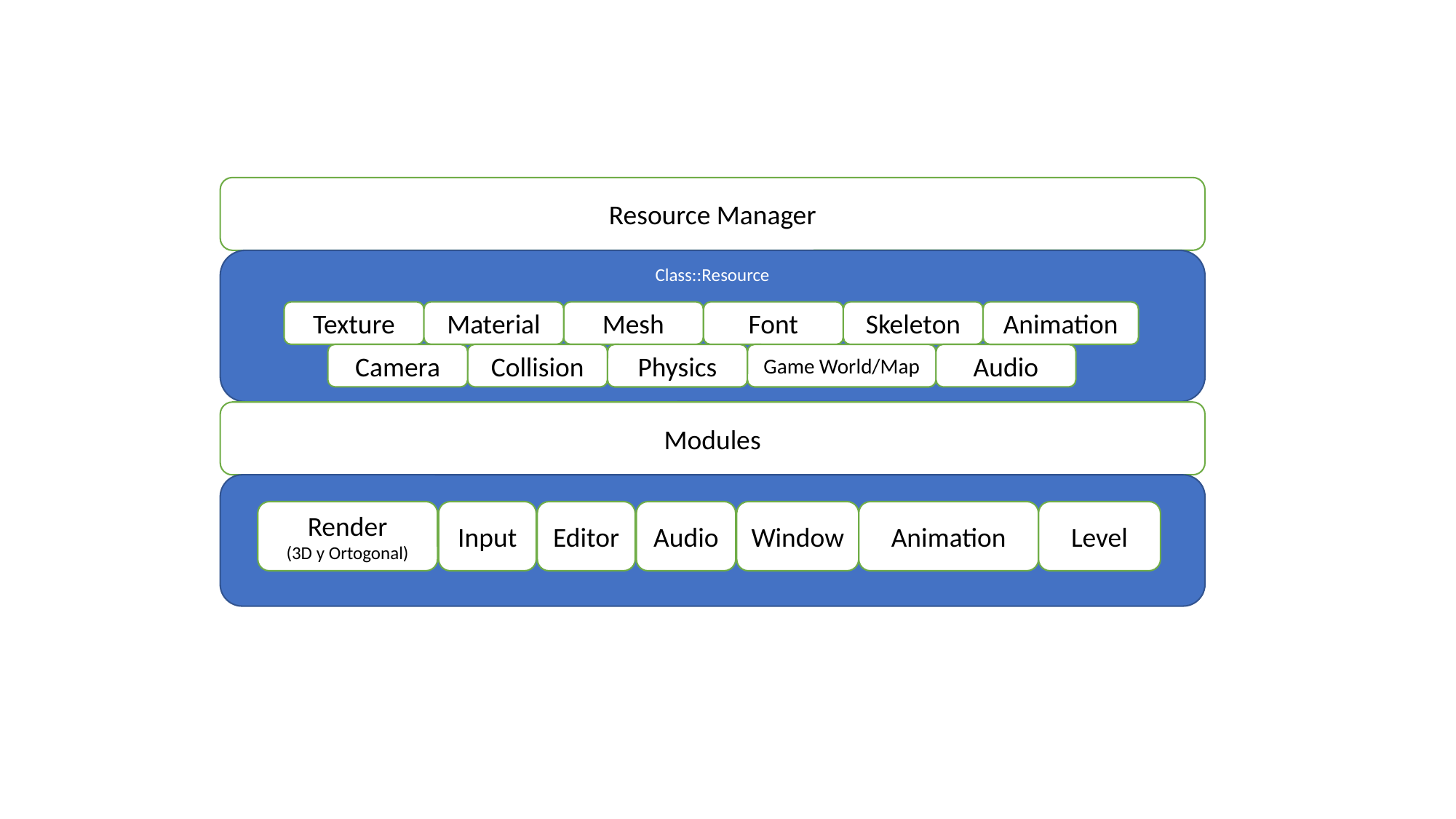

Resource Manager
Class::Resource
Mesh
Material
Animation
Texture
Skeleton
Font
Camera
Collision
Audio
Physics
Game World/Map
Modules

Render
(3D y Ortogonal)
Input
Editor
Audio
Window
Animation
Level